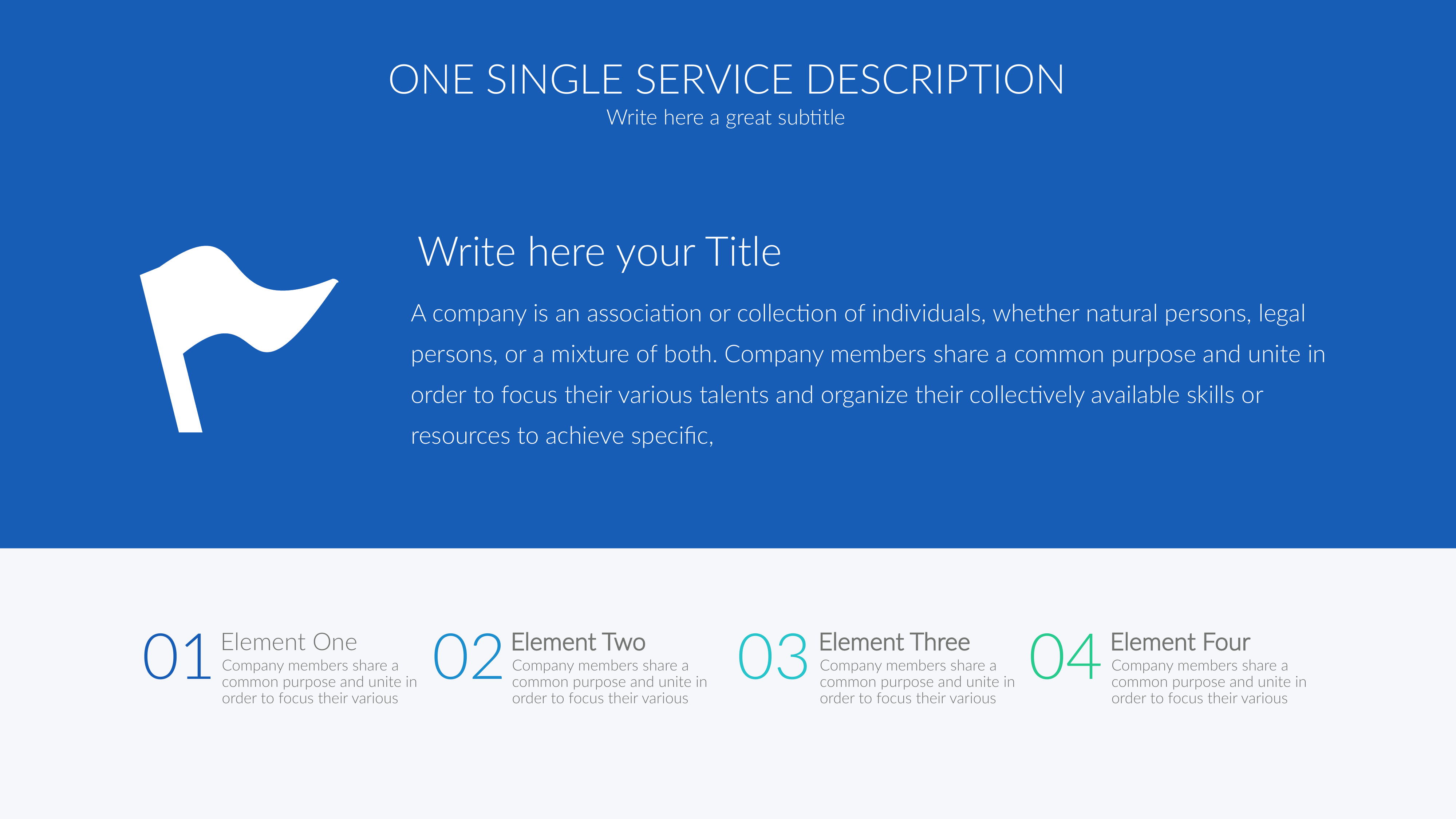

ONE SINGLE SERVICE DESCRIPTION
Write here a great subtitle

Write here your Title
A company is an association or collection of individuals, whether natural persons, legal persons, or a mixture of both. Company members share a common purpose and unite in order to focus their various talents and organize their collectively available skills or resources to achieve specific,
01
Element One
Company members share a common purpose and unite in order to focus their various
02
Element Two
Company members share a common purpose and unite in order to focus their various
03
Element Three
Company members share a common purpose and unite in order to focus their various
04
Element Four
Company members share a common purpose and unite in order to focus their various